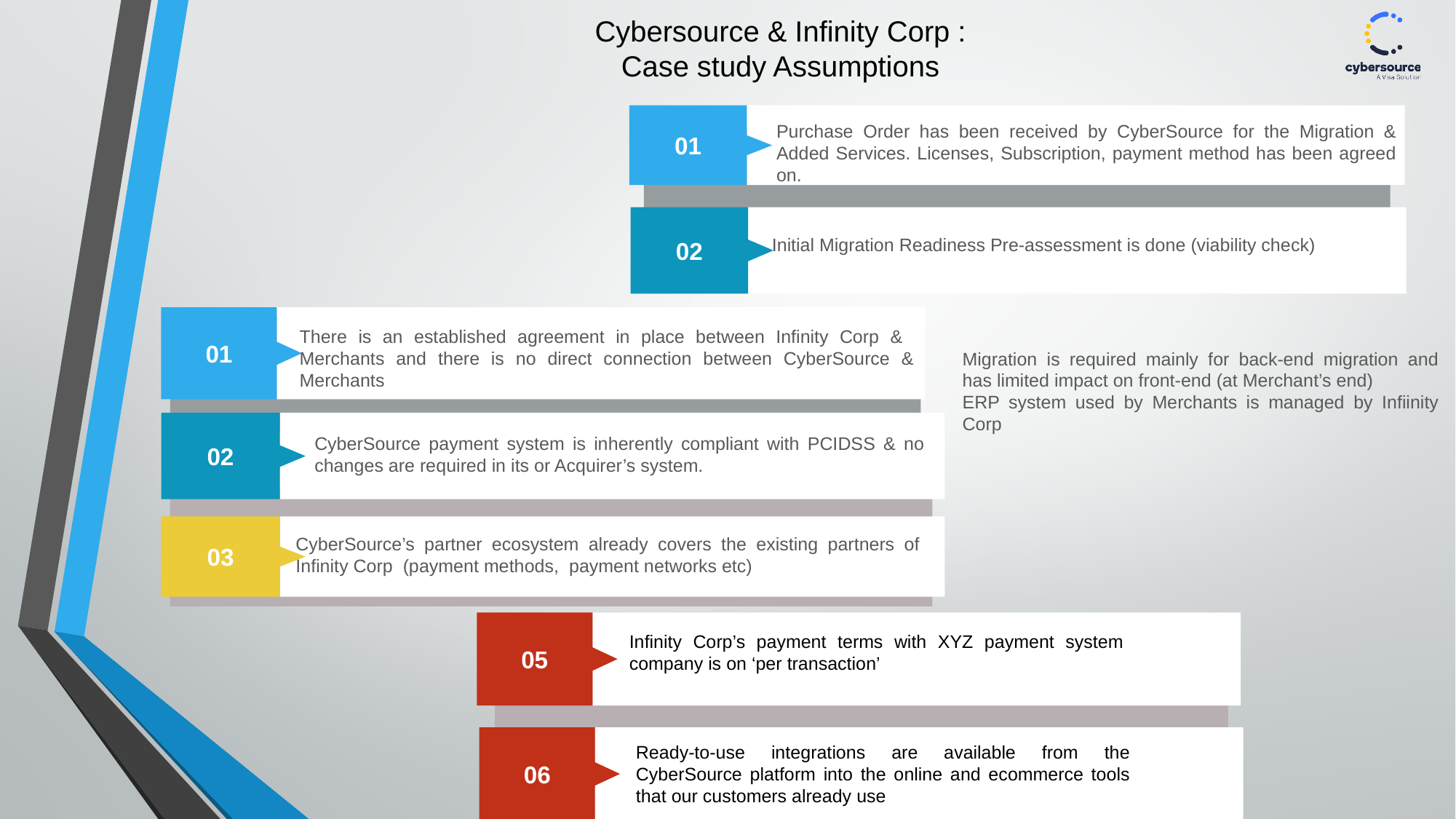

# Cybersource & Infinity Corp : Case study Assumptions

Initial Migration Readiness Pre-assessment is done (viability check)
01

Purchase Order has been received by CyberSource for the Migration & Added Services. Licenses, Subscription, payment method has been agreed on.

02

01

There is an established agreement in place between Infinity Corp &  Merchants and there is no direct connection between CyberSource & Merchants

Migration is required mainly for back-end migration and has limited impact on front-end (at Merchant’s end)
ERP system used by Merchants is managed by Infiinity Corp
02

CyberSource payment system is inherently compliant with PCIDSS & no changes are required in its or Acquirer’s system.

03

CyberSource’s partner ecosystem already covers the existing partners of Infinity Corp  (payment methods,  payment networks etc)
05

Infinity Corp’s payment terms with XYZ payment system company is on ‘per transaction’

06

Ready-to-use integrations are available from the CyberSource platform into the online and ecommerce tools that our customers already use